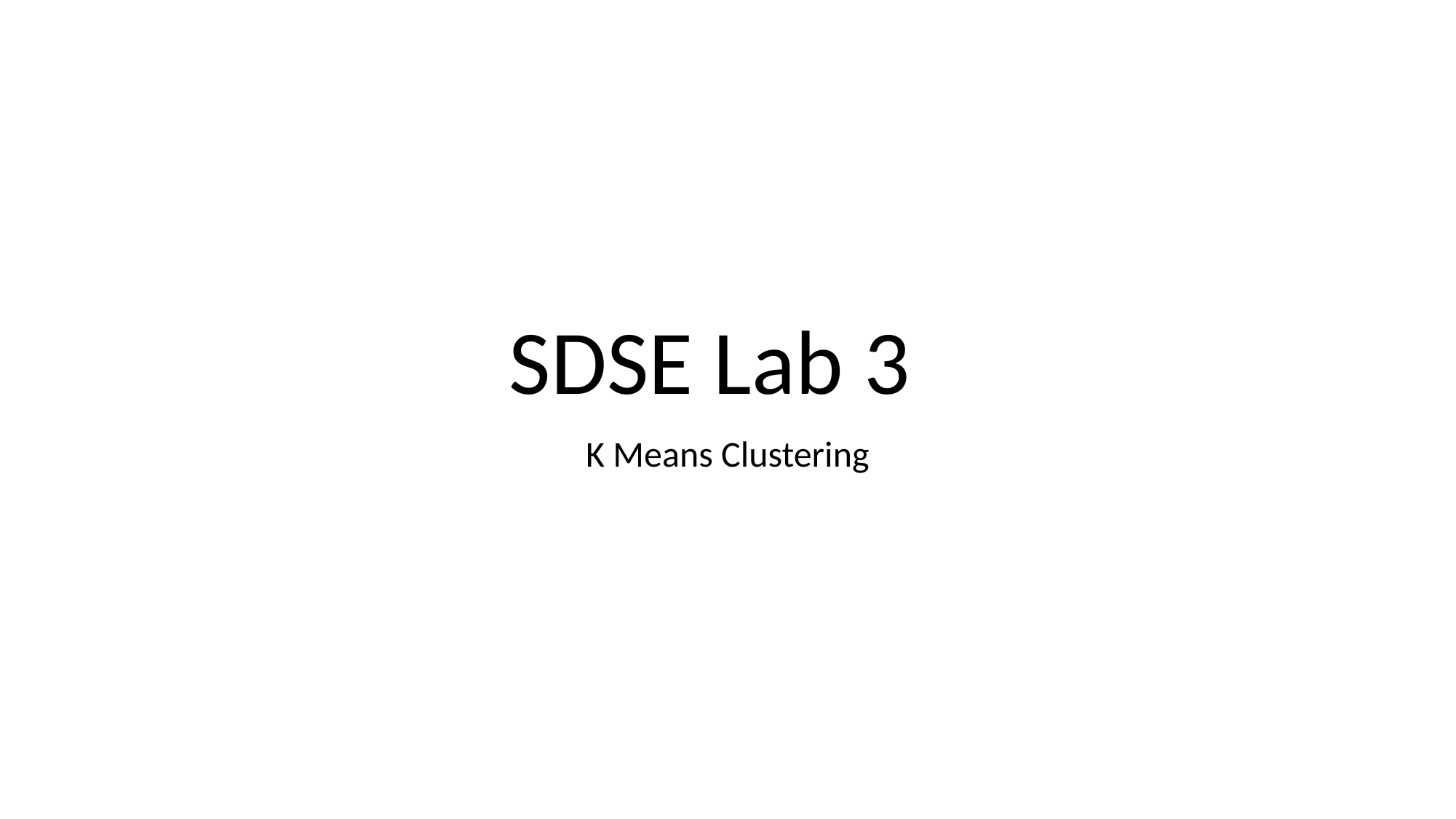

# SDSE Lab 3
K Means Clustering